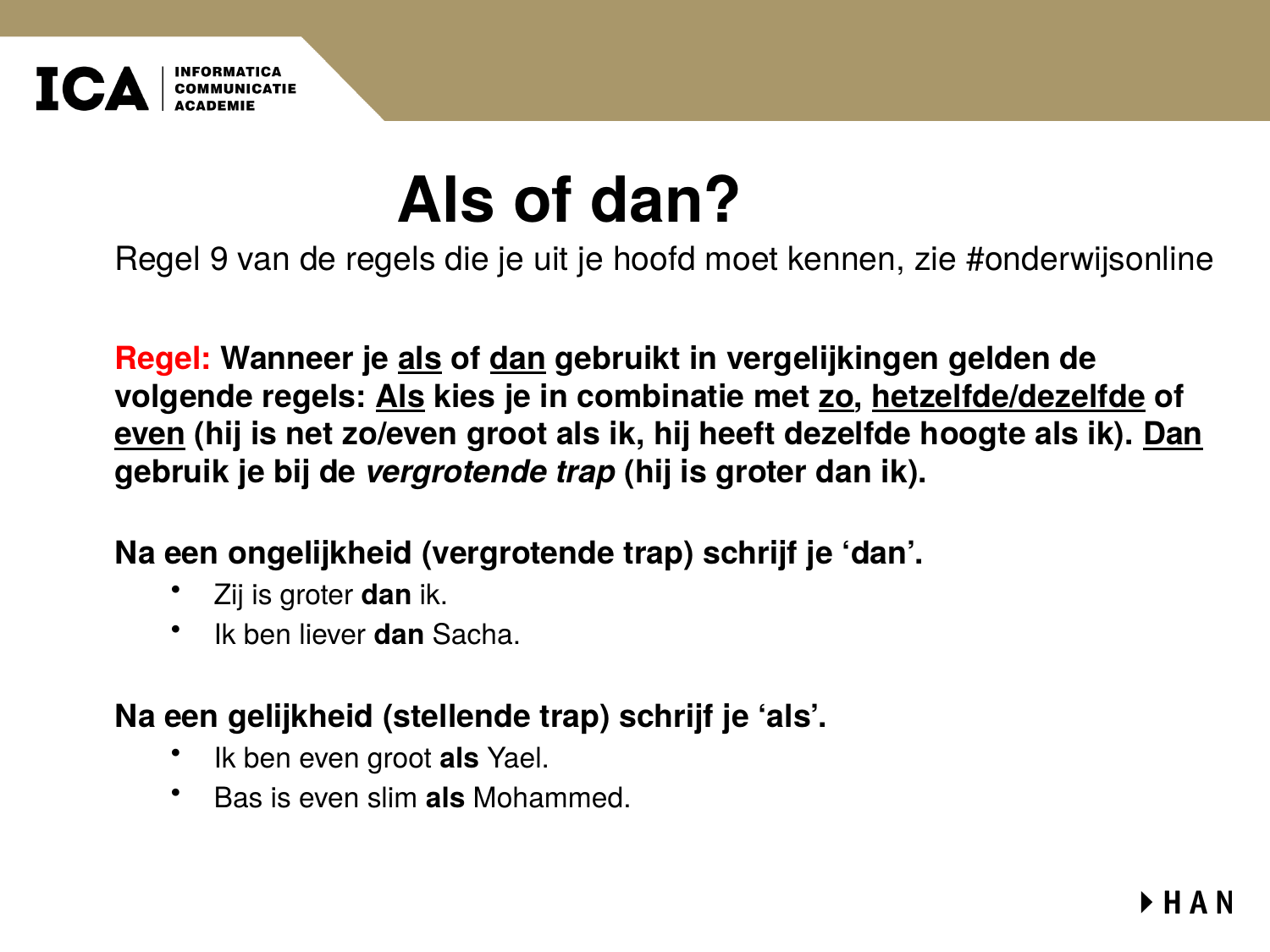

# Als of dan?
Regel 9 van de regels die je uit je hoofd moet kennen, zie #onderwijsonline

Regel: Wanneer je als of dan gebruikt in vergelijkingen gelden de volgende regels: Als kies je in combinatie met zo, hetzelfde/dezelfde of even (hij is net zo/even groot als ik, hij heeft dezelfde hoogte als ik). Dan gebruik je bij de vergrotende trap (hij is groter dan ik).

Na een ongelijkheid (vergrotende trap) schrijf je ‘dan’.
 Zij is groter dan ik.
 Ik ben liever dan Sacha.

Na een gelijkheid (stellende trap) schrijf je ‘als’.
 Ik ben even groot als Yael.
 Bas is even slim als Mohammed.